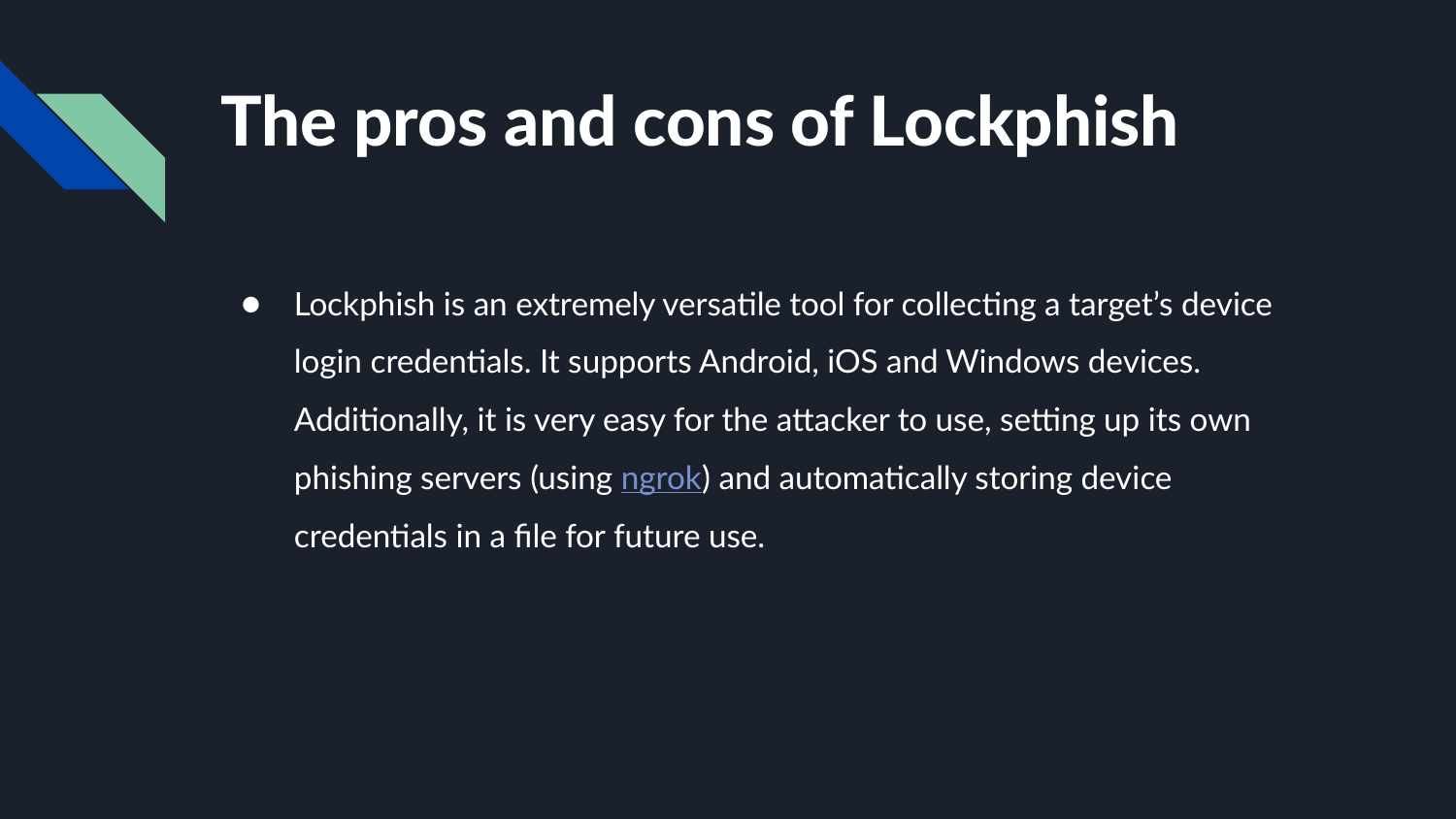

# The pros and cons of Lockphish

Lockphish is an extremely versatile tool for collecting a target’s device login credentials. It supports Android, iOS and Windows devices. Additionally, it is very easy for the attacker to use, setting up its own phishing servers (using ngrok) and automatically storing device credentials in a file for future use.